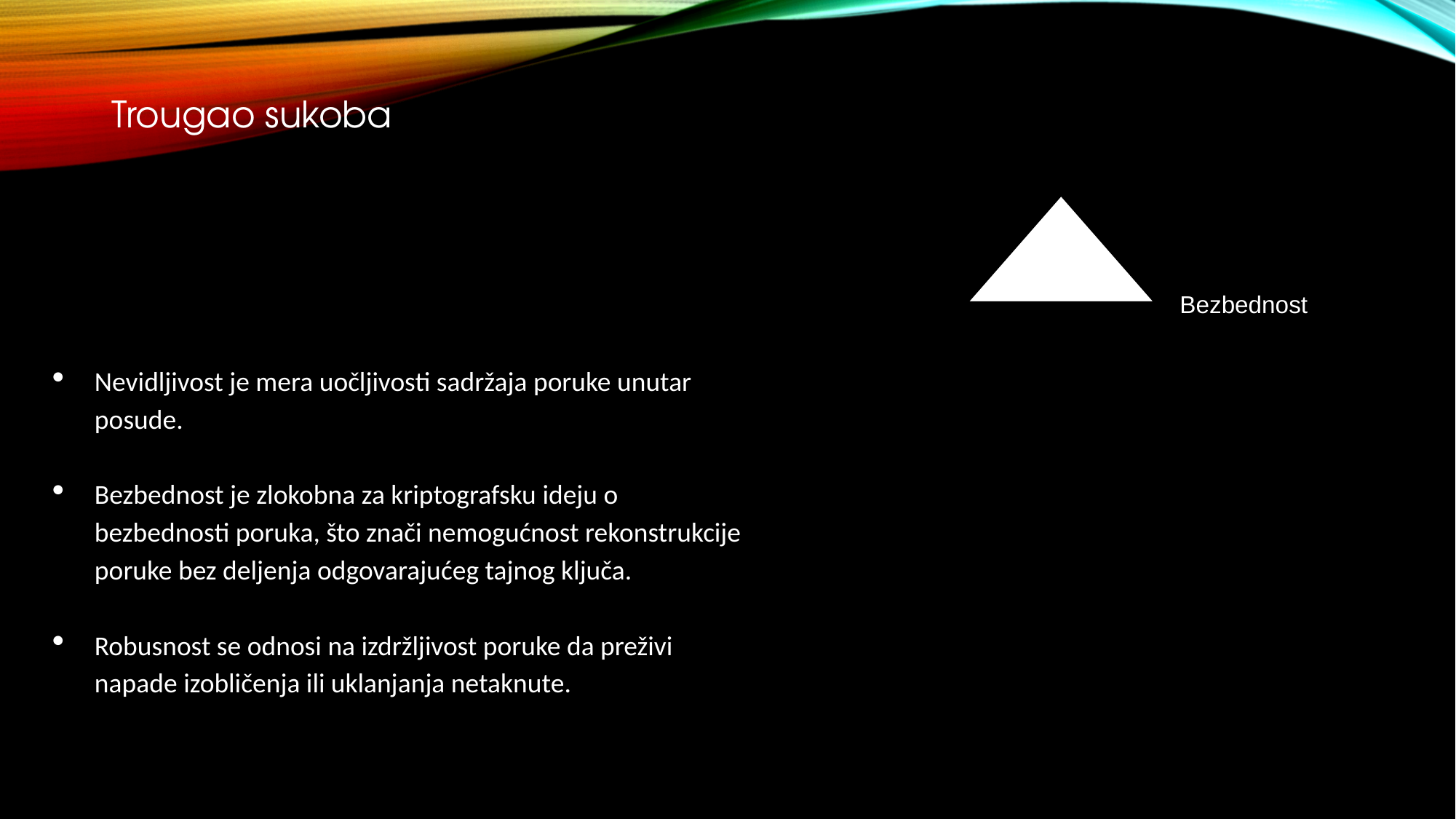

Trougao sukoba
                                                  Robusnost

                  Bezbednost                                          Nevidljivost

Nevidljivost je mera uočljivosti sadržaja poruke unutar posude.

Bezbednost je zlokobna za kriptografsku ideju o bezbednosti poruka, što znači nemogućnost rekonstrukcije poruke bez deljenja odgovarajućeg tajnog ključa.

Robusnost se odnosi na izdržljivost poruke da preživi napade izobličenja ili uklanjanja netaknute.